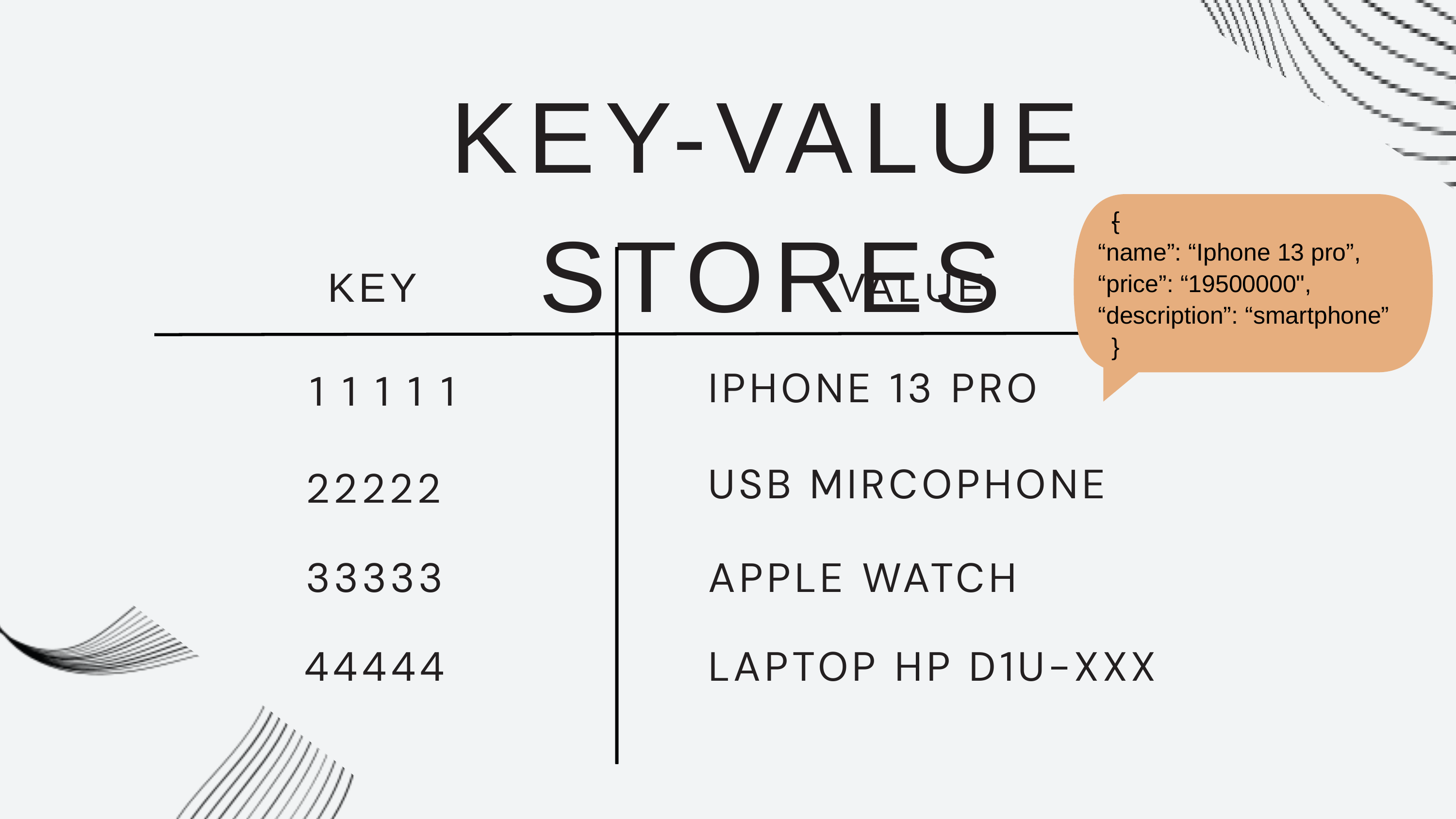

KEY-VALUE STORES

     {
   “name”: “Iphone 13 pro”,
   “price”: “19500000",
   “description”: “smartphone”
     }

KEY
VALUE

IPHONE 13 PRO
1 1 1 1 1
USB MIRCOPHONE
22222

33333
APPLE WATCH
44444
LAPTOP HP D1U-XXX